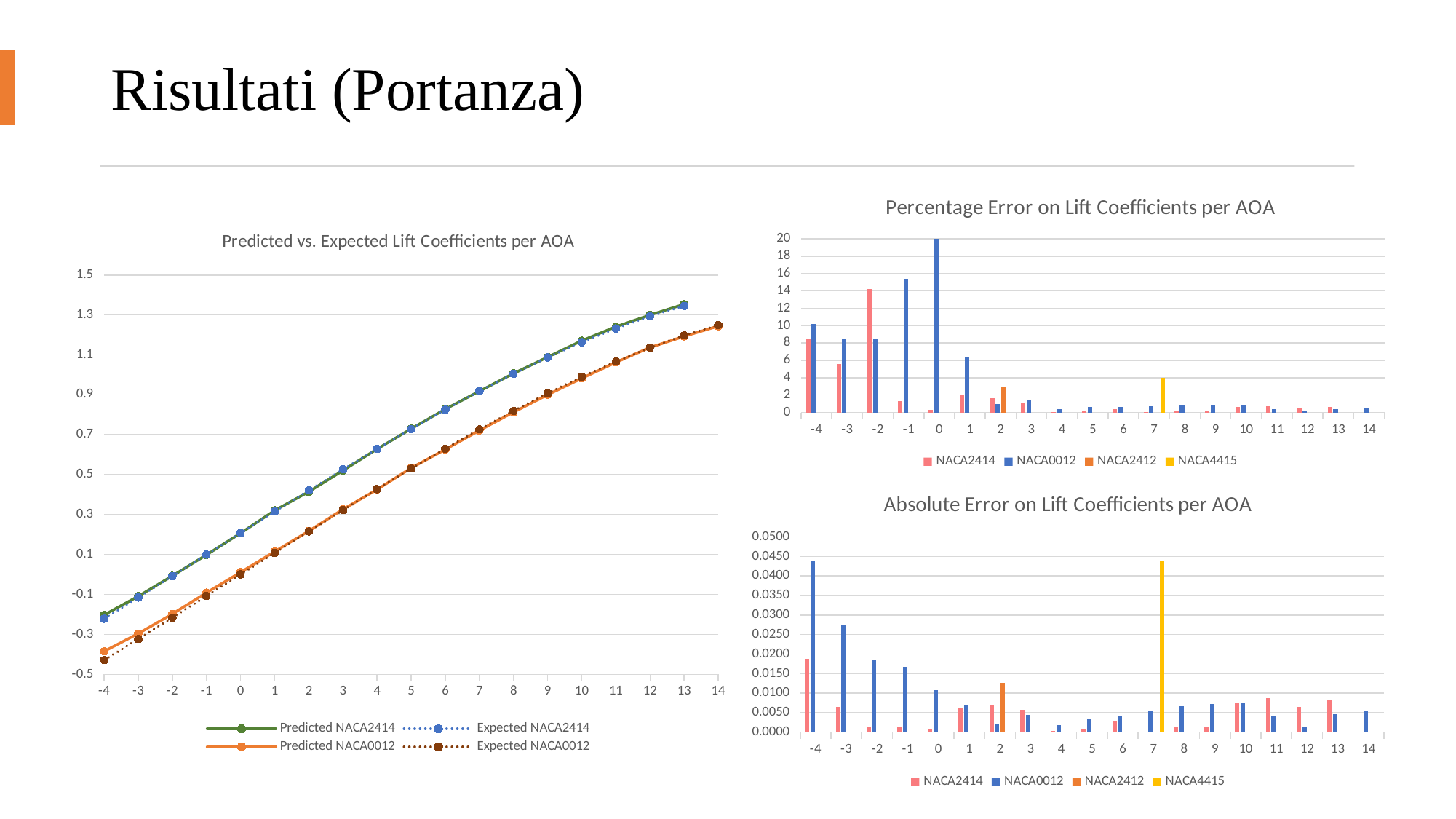

# Risultati (Portanza)

[unsupported chart]

[unsupported chart]

[unsupported chart]